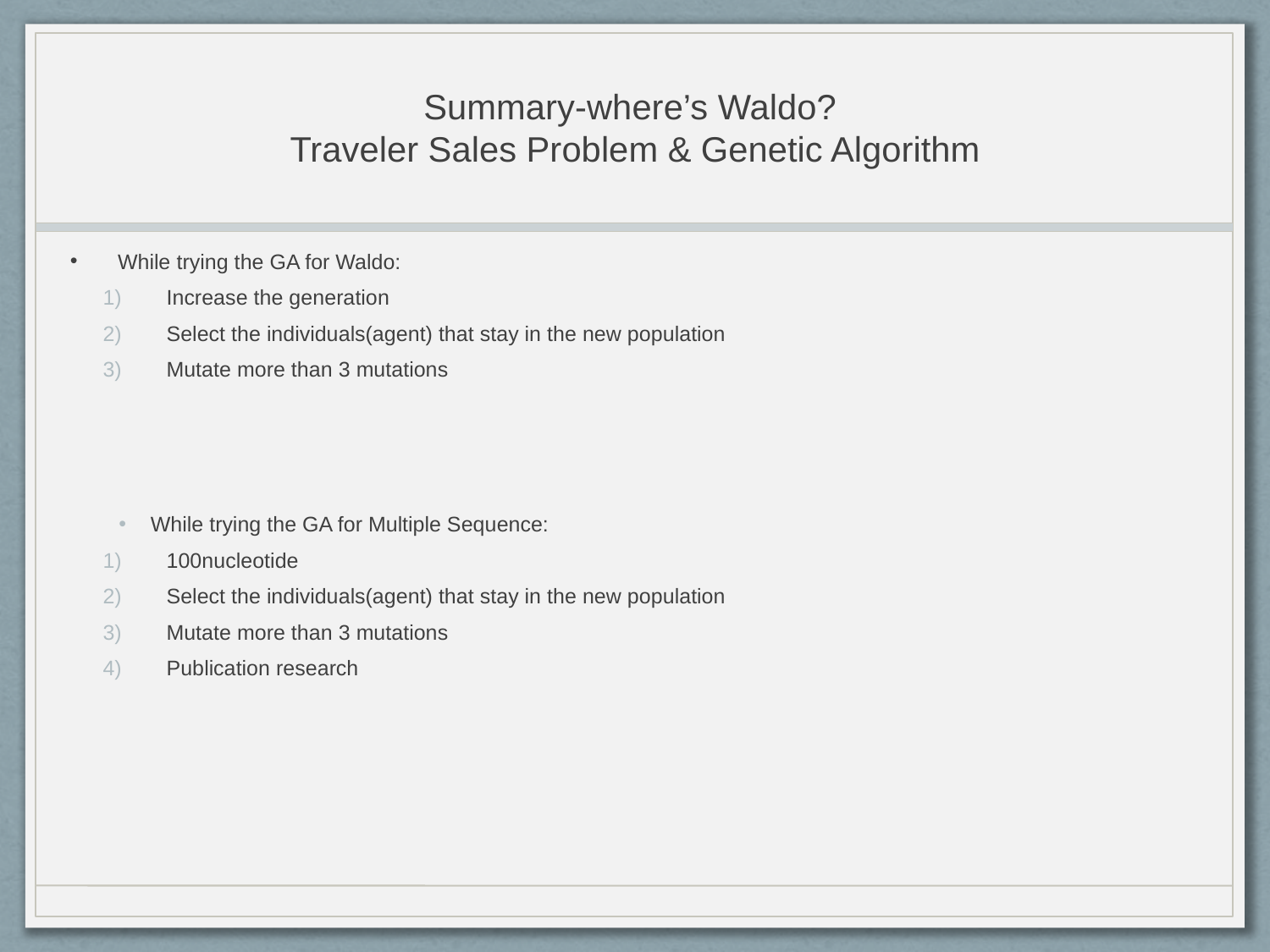

# Summary-where’s Waldo? Traveler Sales Problem & Genetic Algorithm
While trying the GA for Waldo:
Increase the generation
Select the individuals(agent) that stay in the new population
Mutate more than 3 mutations
While trying the GA for Multiple Sequence:
100nucleotide
Select the individuals(agent) that stay in the new population
Mutate more than 3 mutations
Publication research